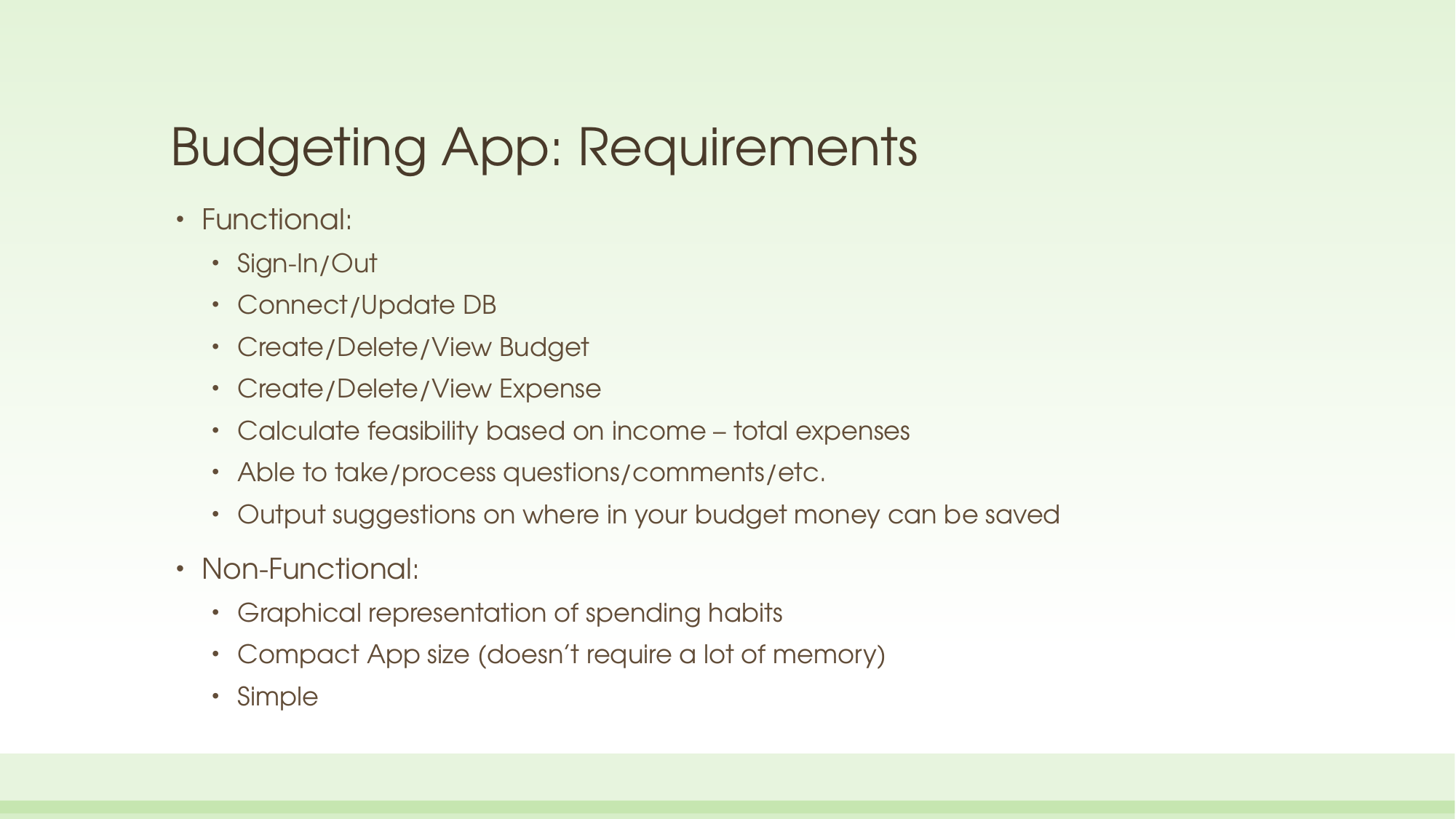

# Budgeting App: Requirements
Functional:
Sign-In/Out
Connect/Update DB
Create/Delete/View Budget
Create/Delete/View Expense
Calculate feasibility based on income – total expenses
Able to take/process questions/comments/etc.
Output suggestions on where in your budget money can be saved
Non-Functional:
Graphical representation of spending habits
Compact App size (doesn’t require a lot of memory)
Simple